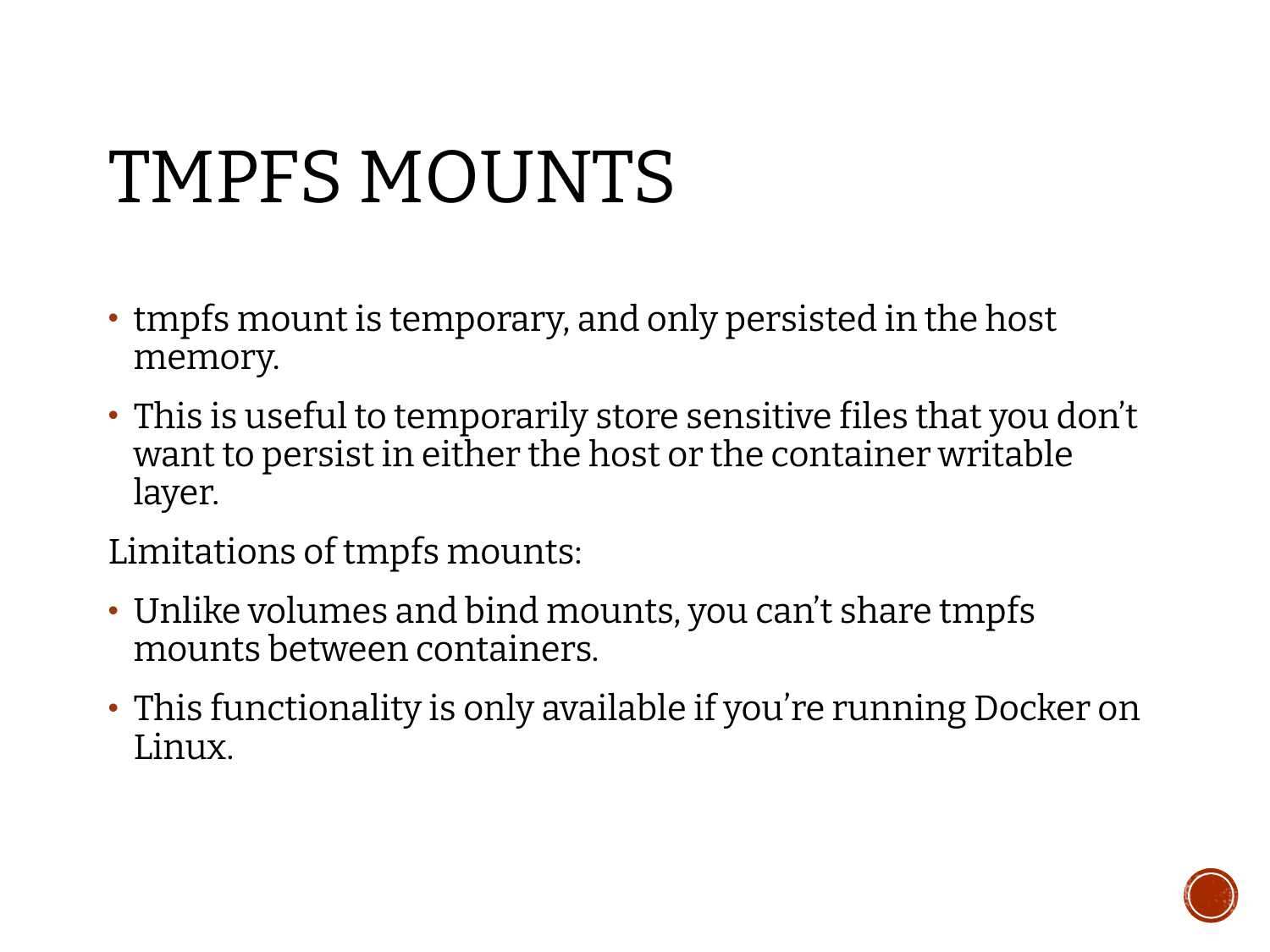

# tmpfs mounts
tmpfs mount is temporary, and only persisted in the host memory.
This is useful to temporarily store sensitive files that you don’t want to persist in either the host or the container writable layer.
Limitations of tmpfs mounts:
Unlike volumes and bind mounts, you can’t share tmpfs mounts between containers.
This functionality is only available if you’re running Docker on Linux.